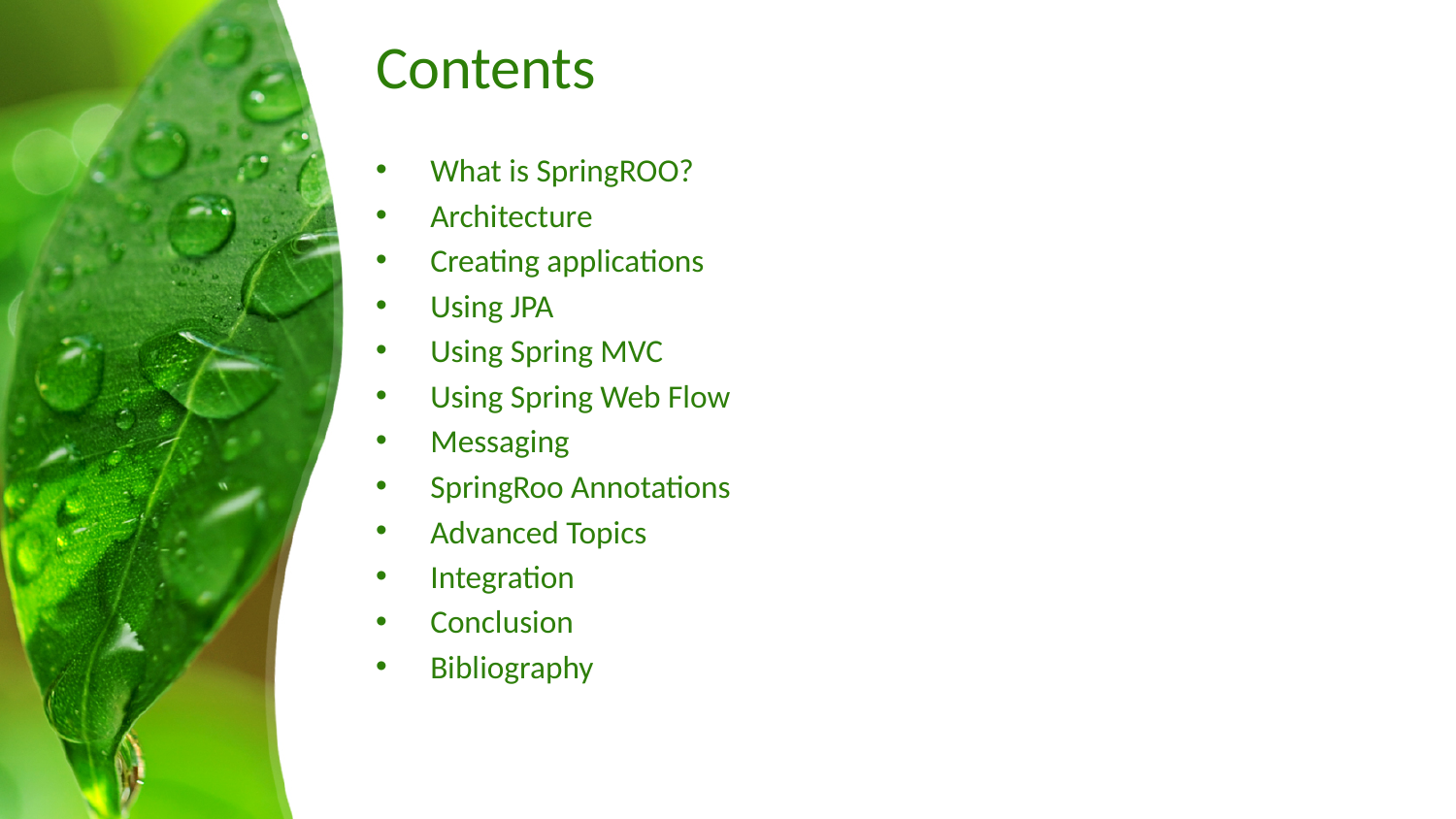

# Contents
What is SpringROO?
Architecture
Creating applications
Using JPA
Using Spring MVC
Using Spring Web Flow
Messaging
SpringRoo Annotations
Advanced Topics
Integration
Conclusion
Bibliography